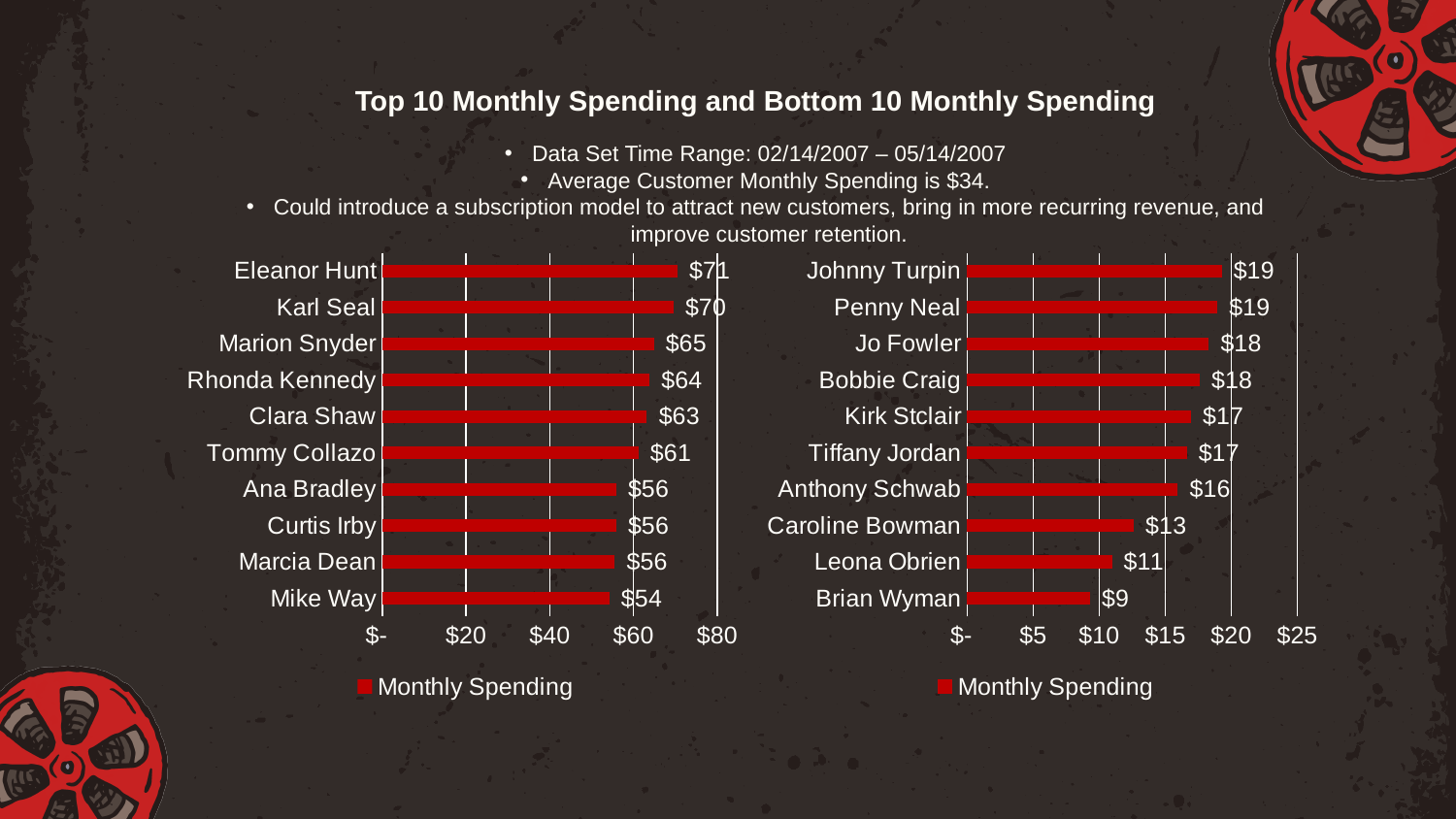

Top 10 Monthly Spending and Bottom 10 Monthly Spending
Data Set Time Range: 02/14/2007 – 05/14/2007
Average Customer Monthly Spending is $34.
Could introduce a subscription model to attract new customers, bring in more recurring revenue, and improve customer retention.

### Chart

| Category | Monthly Spending |
|---|---|
| Mike Way | 54.2233333333333 |
| Marcia Dean | 55.5366666666666 |
| Curtis Irby | 55.8733333333333 |
| Ana Bradley | 55.89 |
| Tommy Collazo | 61.21 |
| Clara Shaw | 63.2 |
| Rhonda Kennedy | 63.8733333333333 |
| Marion Snyder | 64.87 |
| Karl Seal | 69.5266666666666 |
| Eleanor Hunt | 70.5166666666666 |

### Chart

| Category | Monthly Spending |
|---|---|
| Brian Wyman | 9.31 |
| Leona Obrien | 10.9666666666666 |
| Caroline Bowman | 12.6233333333333 |
| Anthony Schwab | 15.95 |
| Tiffany Jordan | 16.6266666666666 |
| Kirk Stclair | 16.9433333333333 |
| Bobbie Craig | 17.6033333333333 |
| Jo Fowler | 18.2833333333333 |
| Penny Neal | 18.9466666666666 |
| Johnny Turpin | 19.27 |